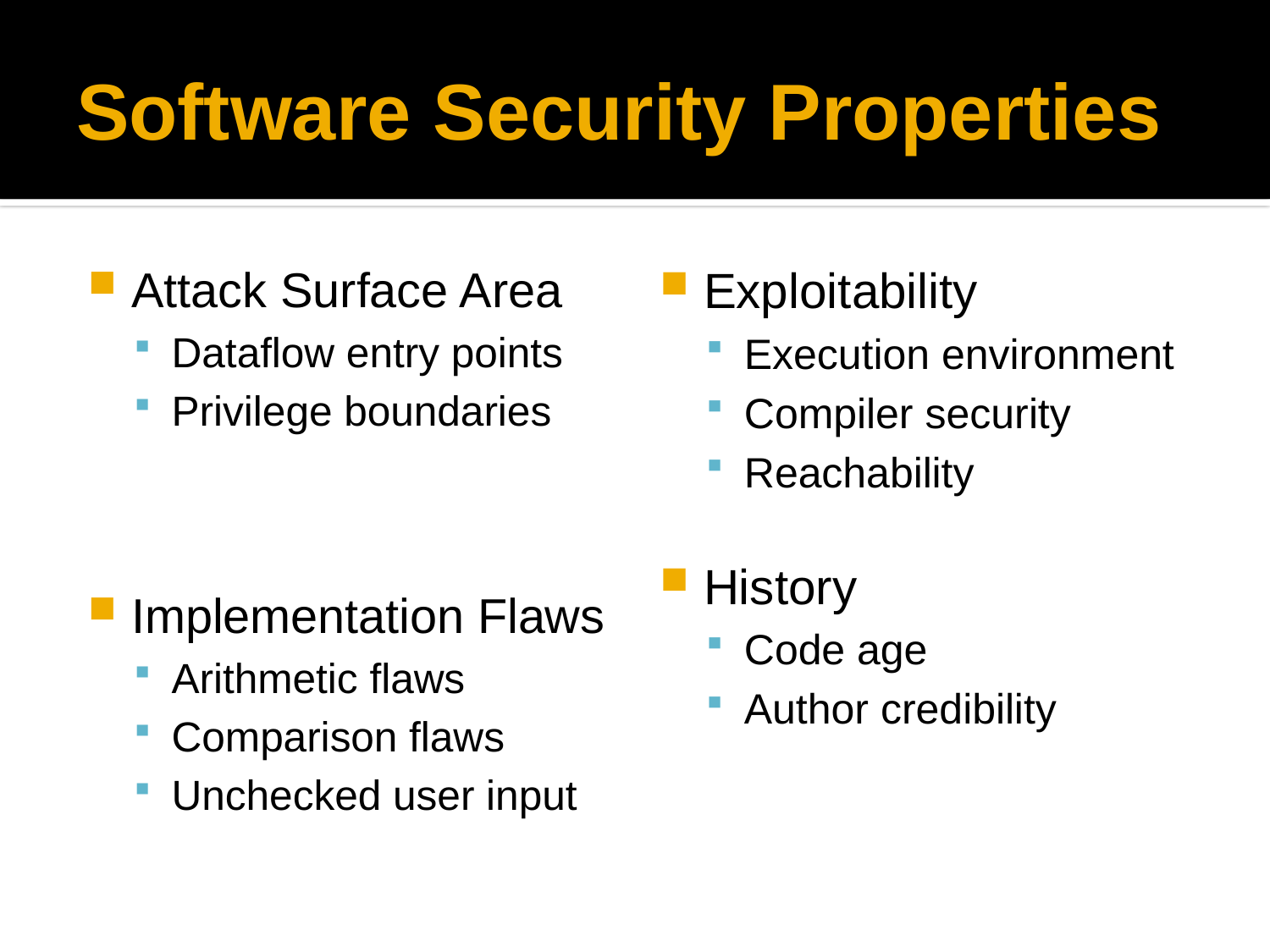

# Software Security Properties
Attack Surface Area
Dataflow entry points
Privilege boundaries

Implementation Flaws
Arithmetic flaws
Comparison flaws
Unchecked user input
Exploitability
Execution environment
Compiler security
Reachability

History
Code age
Author credibility